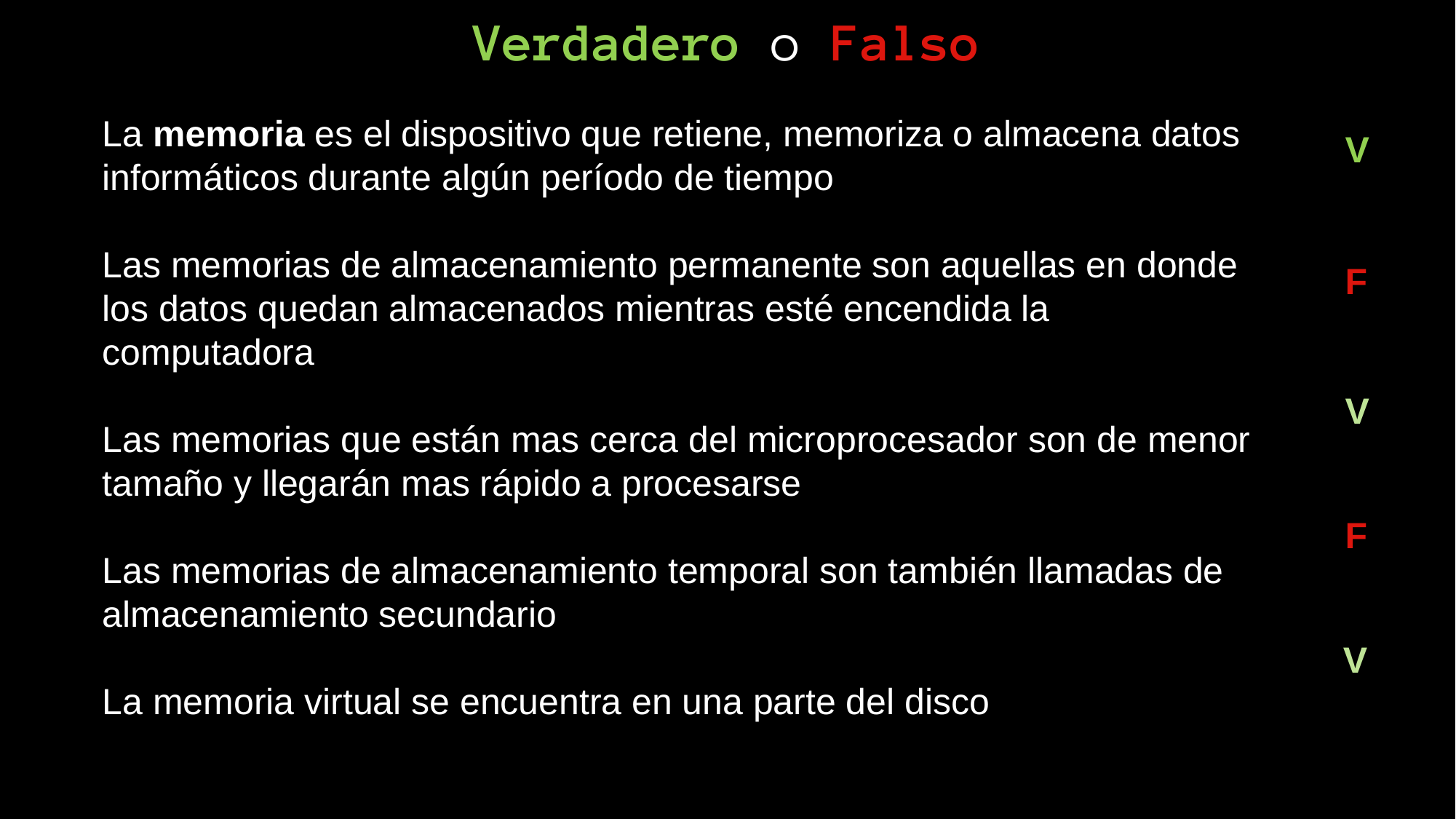

Verdadero o Falso

La memoria es el dispositivo que retiene, memoriza o almacena datos informáticos durante algún período de tiempo

Las memorias de almacenamiento permanente son aquellas en donde los datos quedan almacenados mientras esté encendida la computadora

Las memorias que están mas cerca del microprocesador son de menor tamaño y llegarán mas rápido a procesarse

Las memorias de almacenamiento temporal son también llamadas de almacenamiento secundario

La memoria virtual se encuentra en una parte del disco

V
F
V
F
V